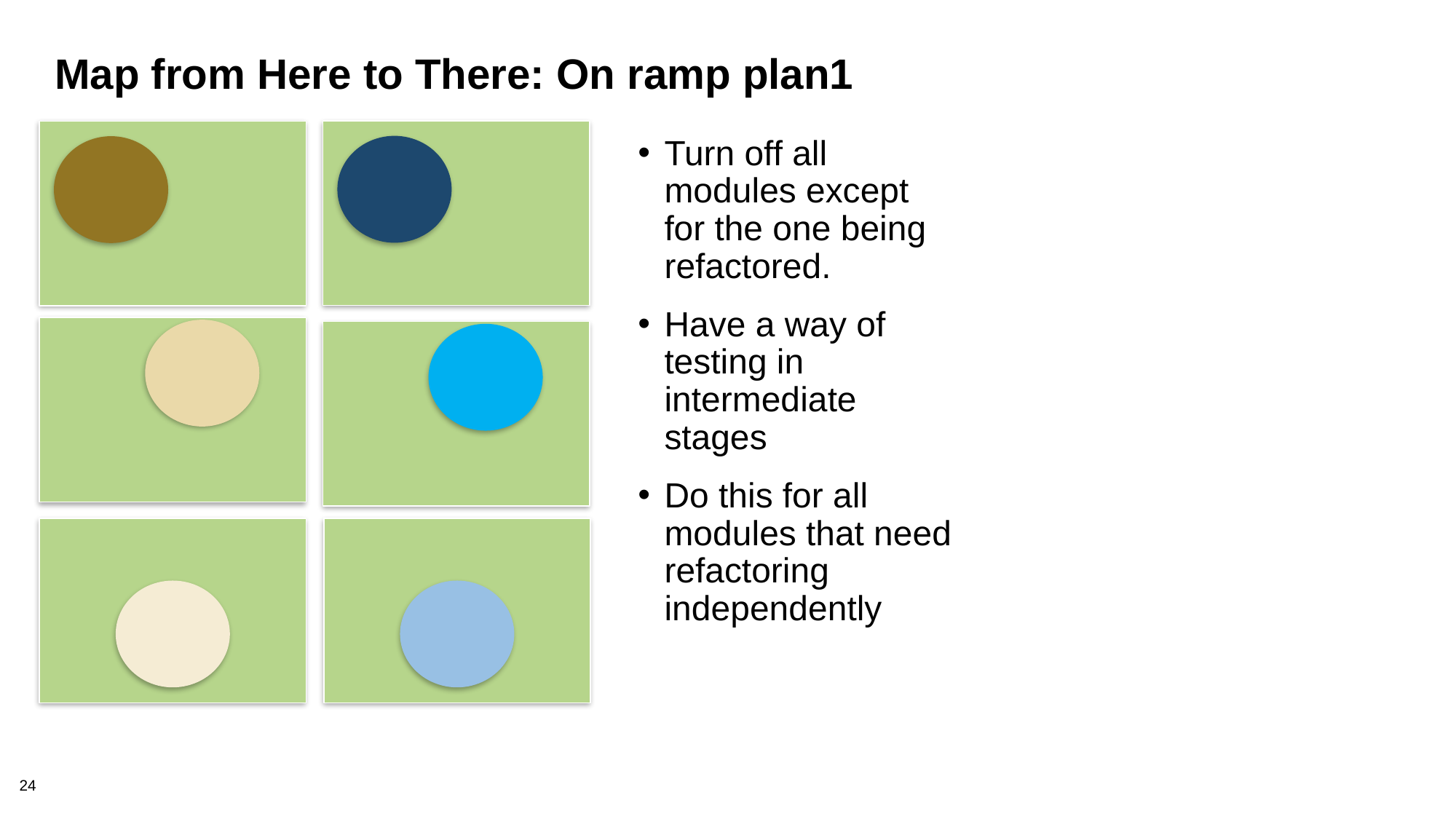

# Map from Here to There: On ramp plan1

Turn off all modules except for the one being refactored.
Have a way of testing in intermediate stages
Do this for all modules that need refactoring independently